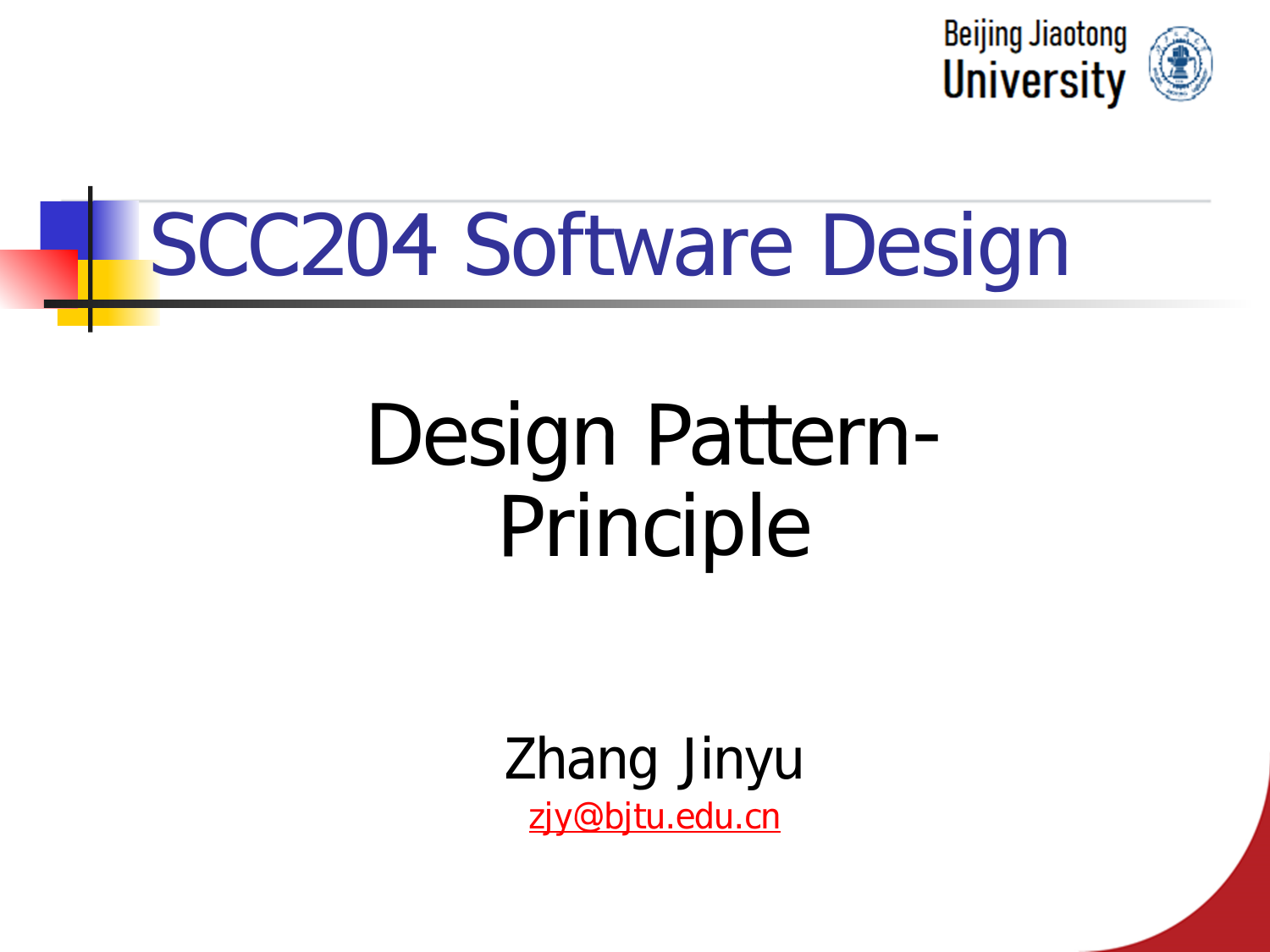

# SCC204 Software Design
Design Pattern-Principle

Zhang Jinyu
zjy@bjtu.edu.cn